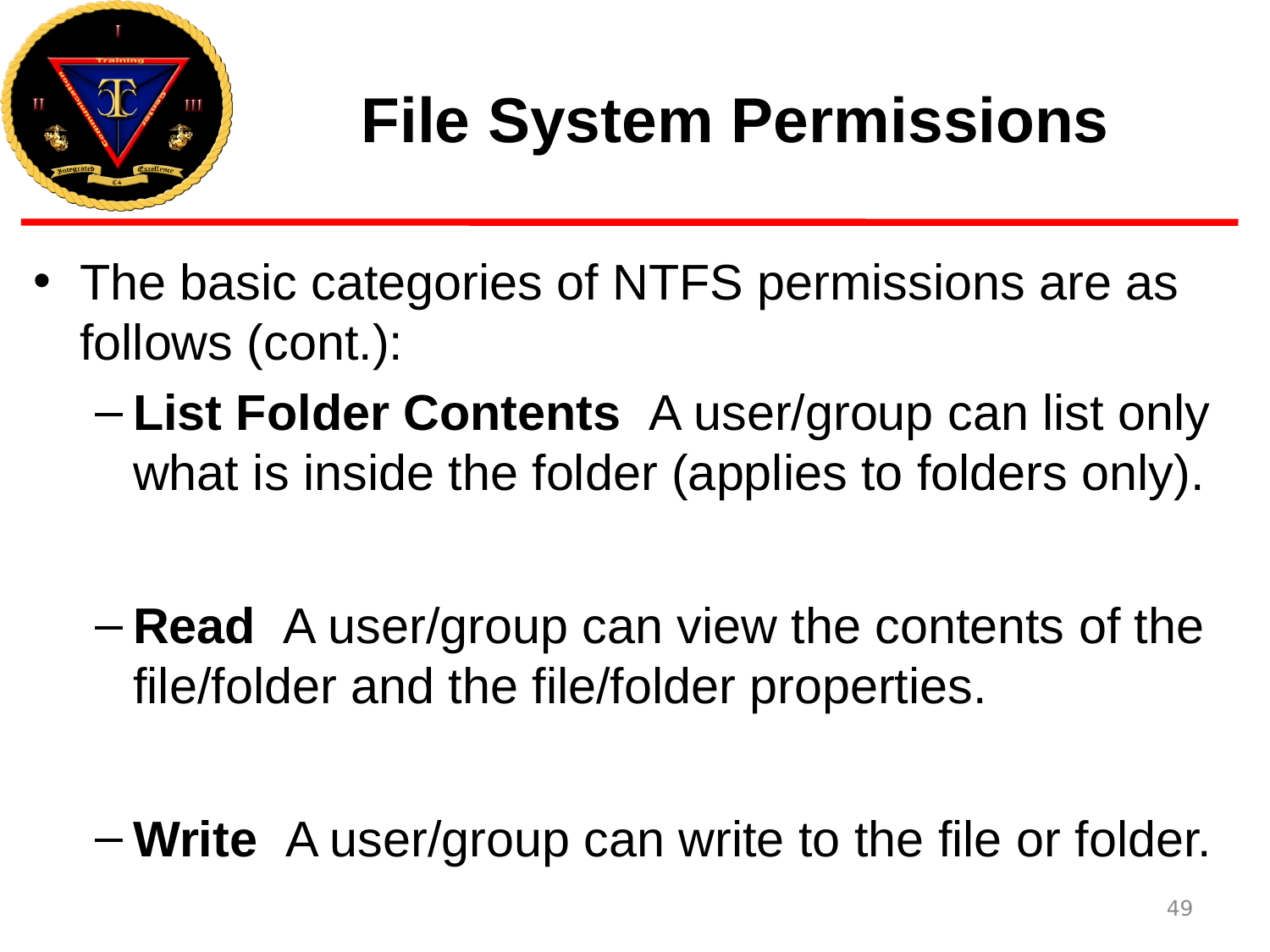

# File System Permissions
The basic categories of NTFS permissions are as follows (cont.):
List Folder Contents  A user/group can list only what is inside the folder (applies to folders only).

Read  A user/group can view the contents of the file/folder and the file/folder properties.

Write  A user/group can write to the file or folder.
49